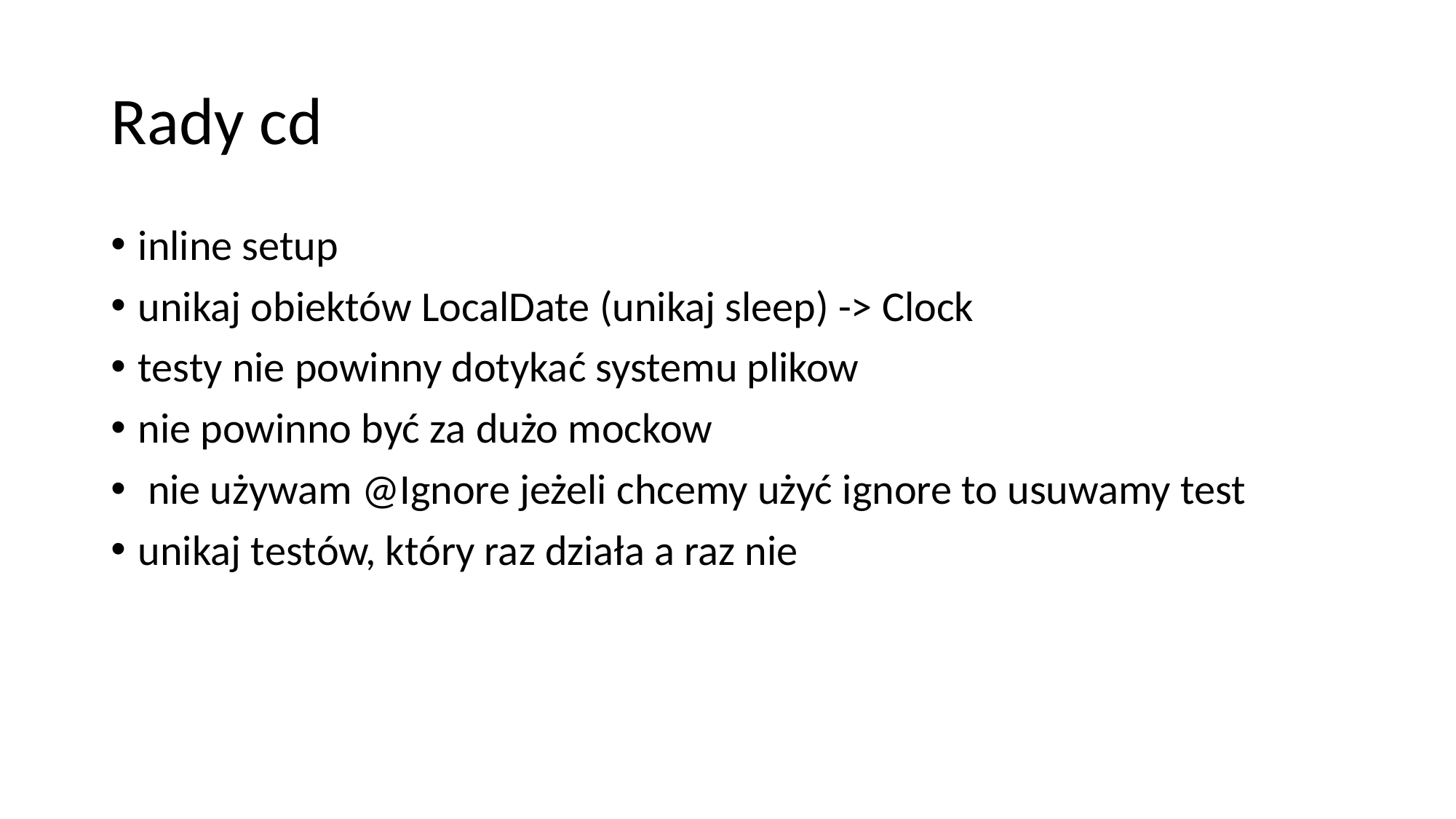

# Rady cd
inline setup
unikaj obiektów LocalDate (unikaj sleep) -> Clock
testy nie powinny dotykać systemu plikow
nie powinno być za dużo mockow
 nie używam @Ignore jeżeli chcemy użyć ignore to usuwamy test
unikaj testów, który raz działa a raz nie